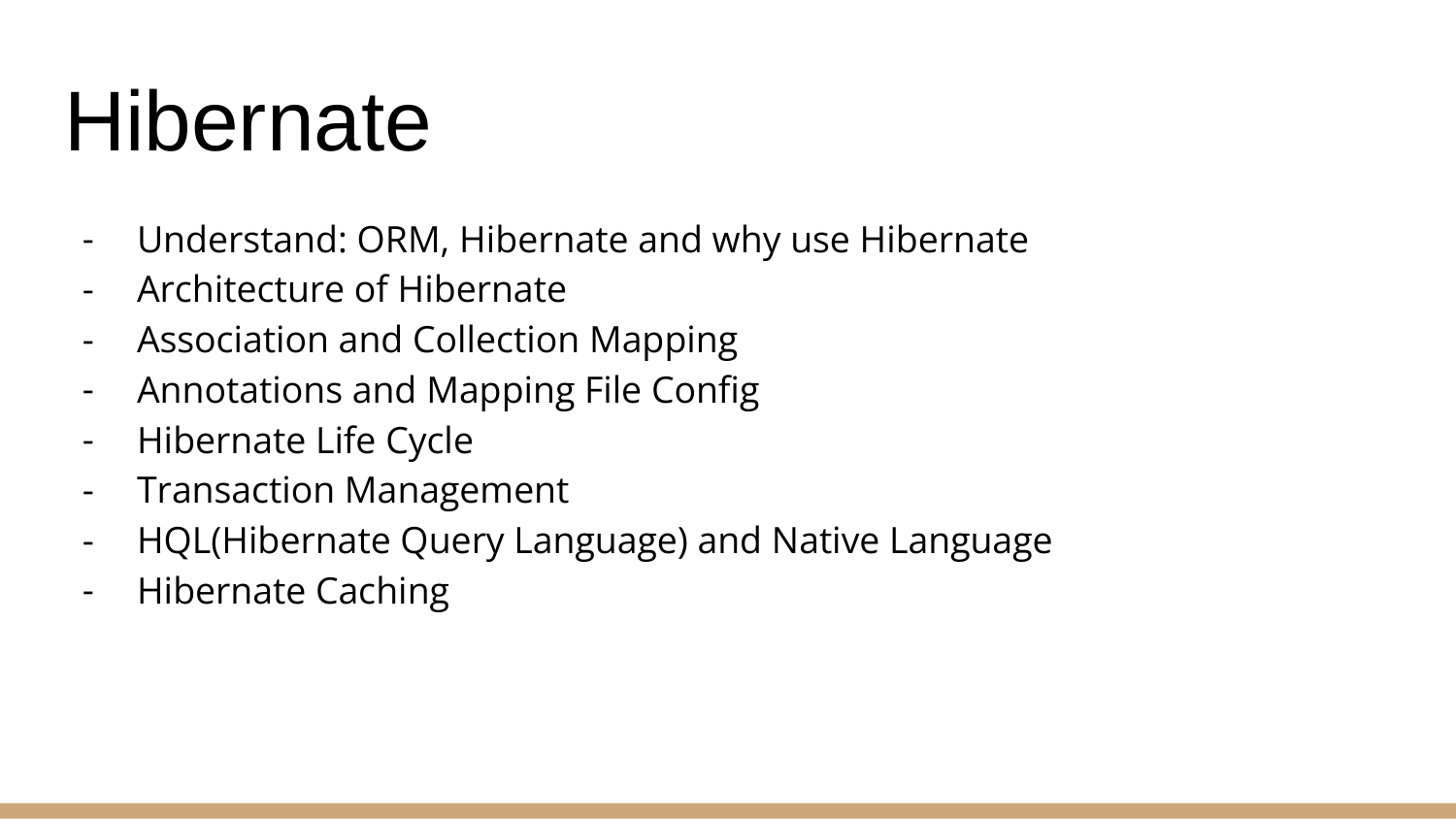

# Hibernate
Understand: ORM, Hibernate and why use Hibernate
Architecture of Hibernate
Association and Collection Mapping
Annotations and Mapping File Config
Hibernate Life Cycle
Transaction Management
HQL(Hibernate Query Language) and Native Language
Hibernate Caching